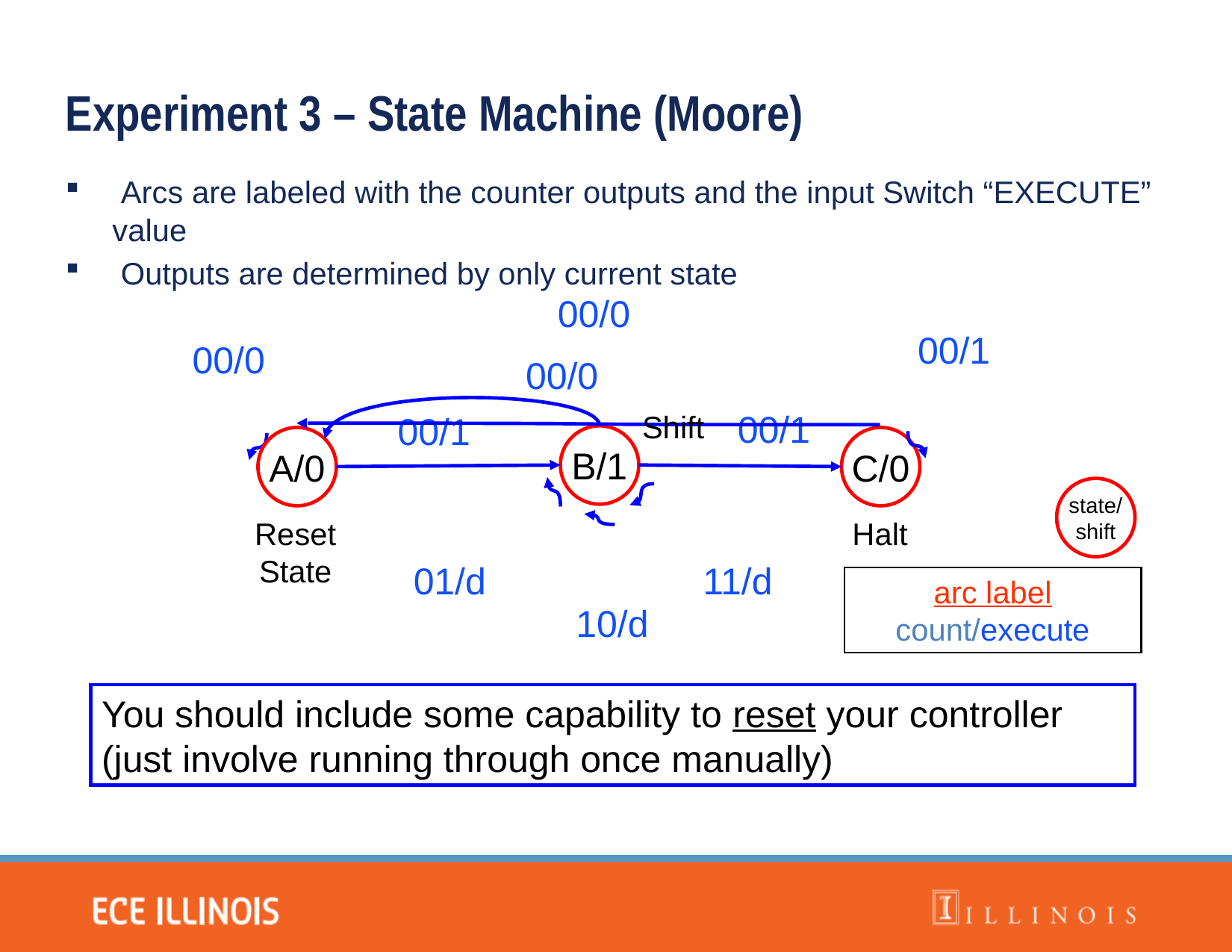

Experiment 3 – State Machine (Moore)
 Arcs are labeled with the counter outputs and the input Switch “EXECUTE” value
 Outputs are determined by only current state

00/0
00/1
00/0
00/0
00/1
Shift
00/1
B/1
A/0
C/0
state/
shift
Reset
State
Halt
01/d
11/d
arc label
count/execute
10/d
You should include some capability to reset your controller (just involve running through once manually)